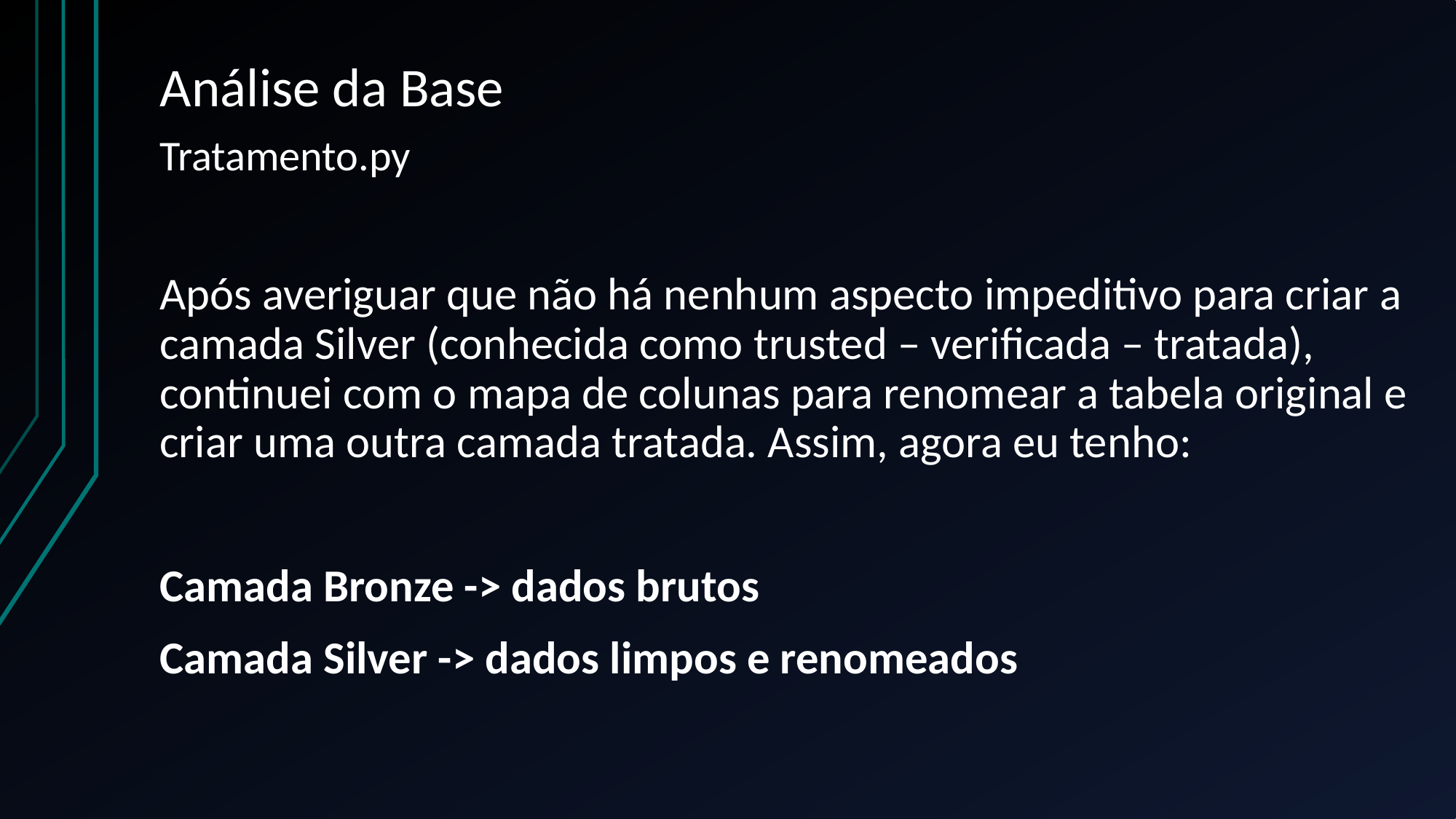

# Análise da Base
Tratamento.py

Após averiguar que não há nenhum aspecto impeditivo para criar a camada Silver (conhecida como trusted – verificada – tratada), continuei com o mapa de colunas para renomear a tabela original e criar uma outra camada tratada. Assim, agora eu tenho:

Camada Bronze -> dados brutos
Camada Silver -> dados limpos e renomeados